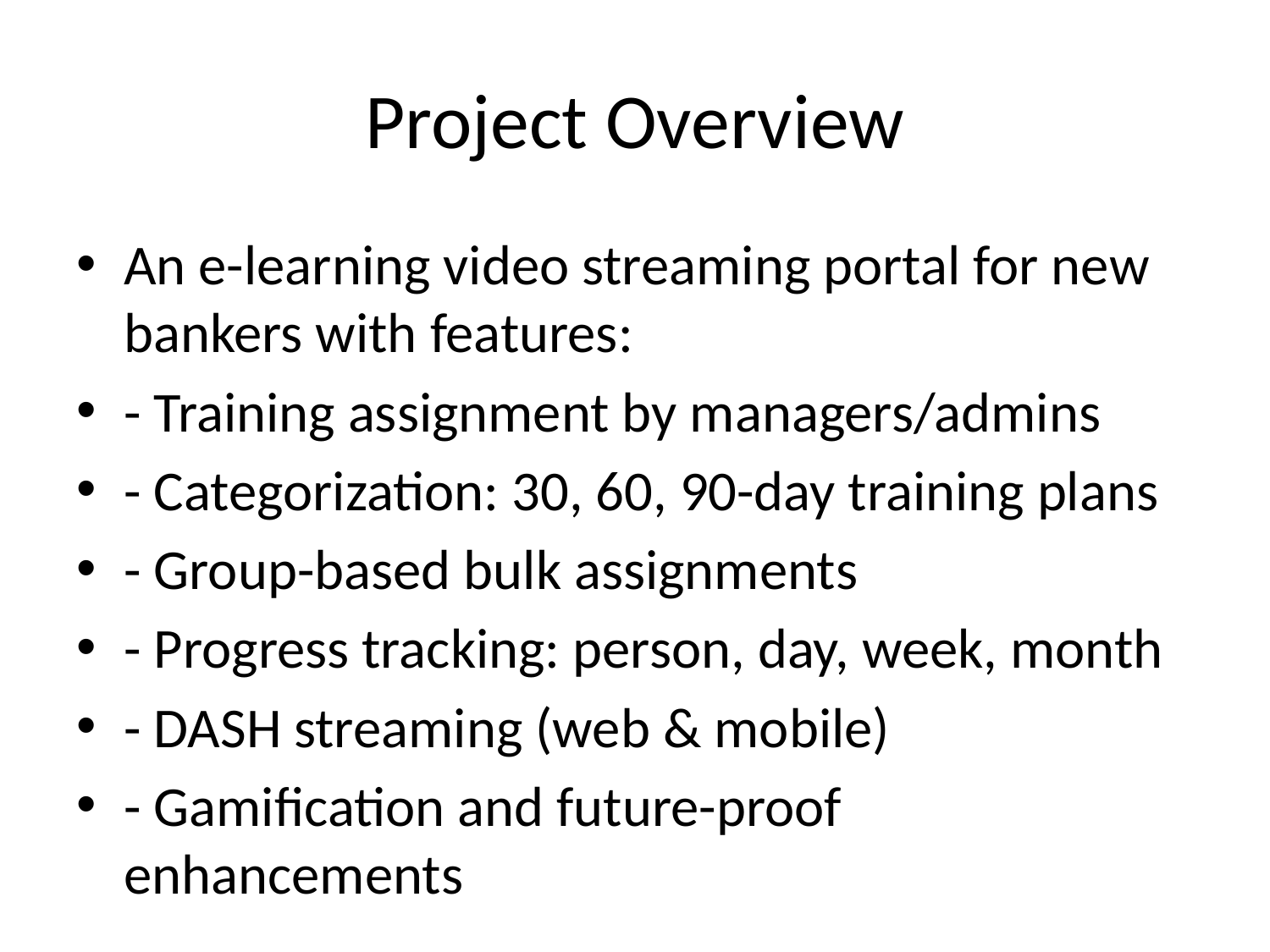

# Project Overview
An e-learning video streaming portal for new bankers with features:
- Training assignment by managers/admins
- Categorization: 30, 60, 90-day training plans
- Group-based bulk assignments
- Progress tracking: person, day, week, month
- DASH streaming (web & mobile)
- Gamification and future-proof enhancements